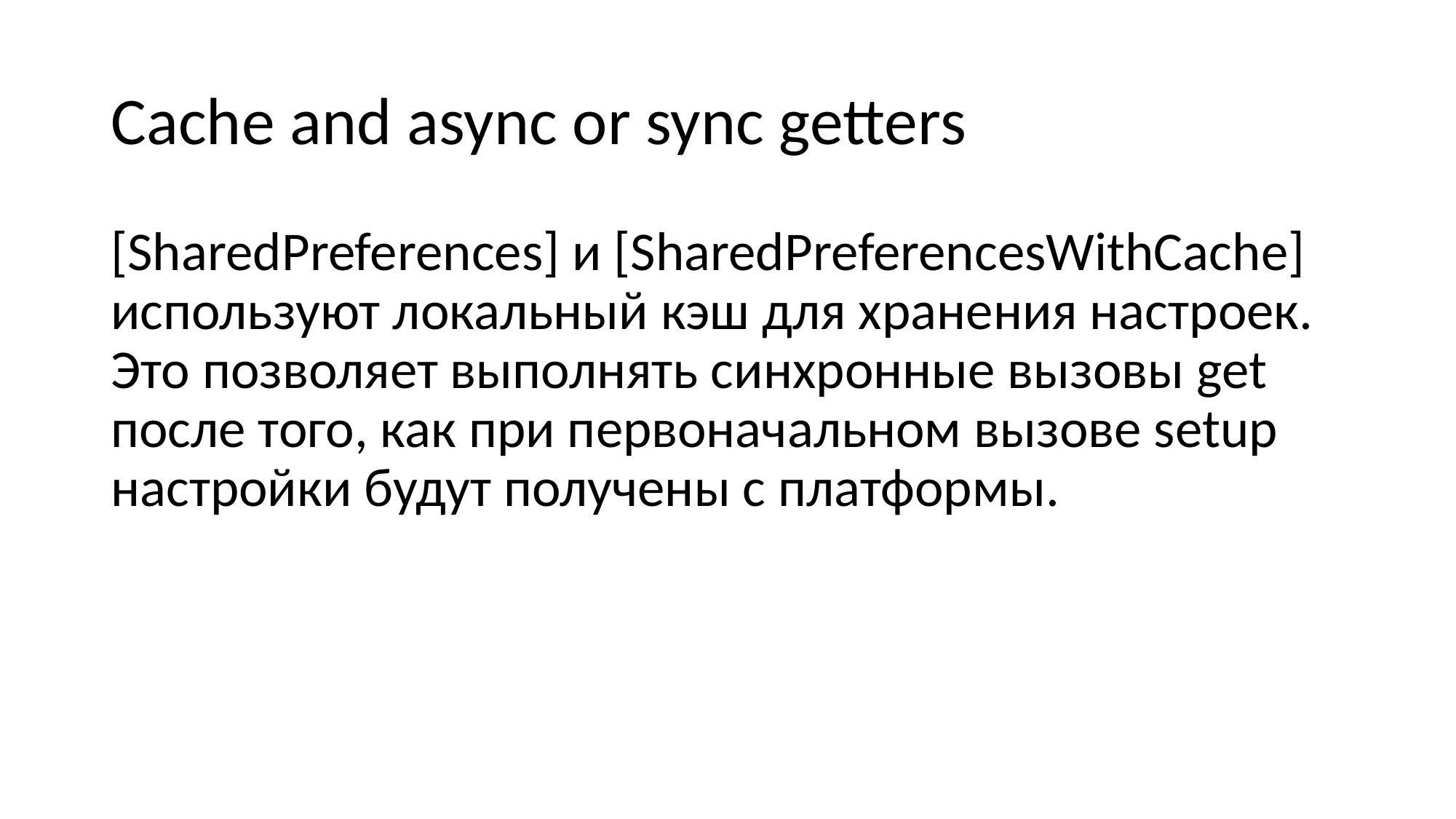

# Cache and async or sync getters
[SharedPreferences] и [SharedPreferencesWithCache] используют локальный кэш для хранения настроек. Это позволяет выполнять синхронные вызовы get после того, как при первоначальном вызове setup настройки будут получены с платформы.